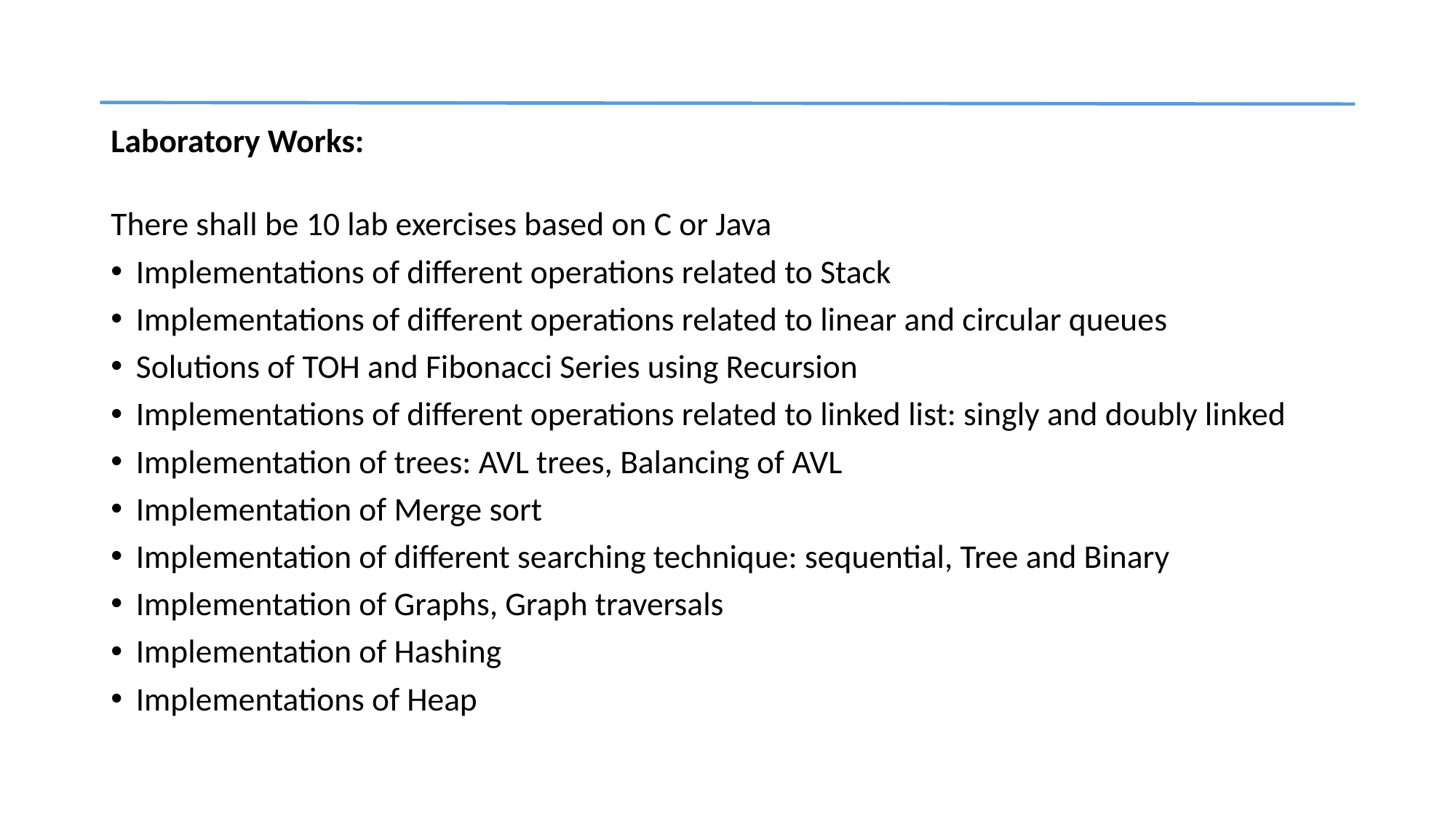

#
Laboratory Works:
There shall be 10 lab exercises based on C or Java
Implementations of different operations related to Stack
Implementations of different operations related to linear and circular queues
Solutions of TOH and Fibonacci Series using Recursion
Implementations of different operations related to linked list: singly and doubly linked
Implementation of trees: AVL trees, Balancing of AVL
Implementation of Merge sort
Implementation of different searching technique: sequential, Tree and Binary
Implementation of Graphs, Graph traversals
Implementation of Hashing
Implementations of Heap